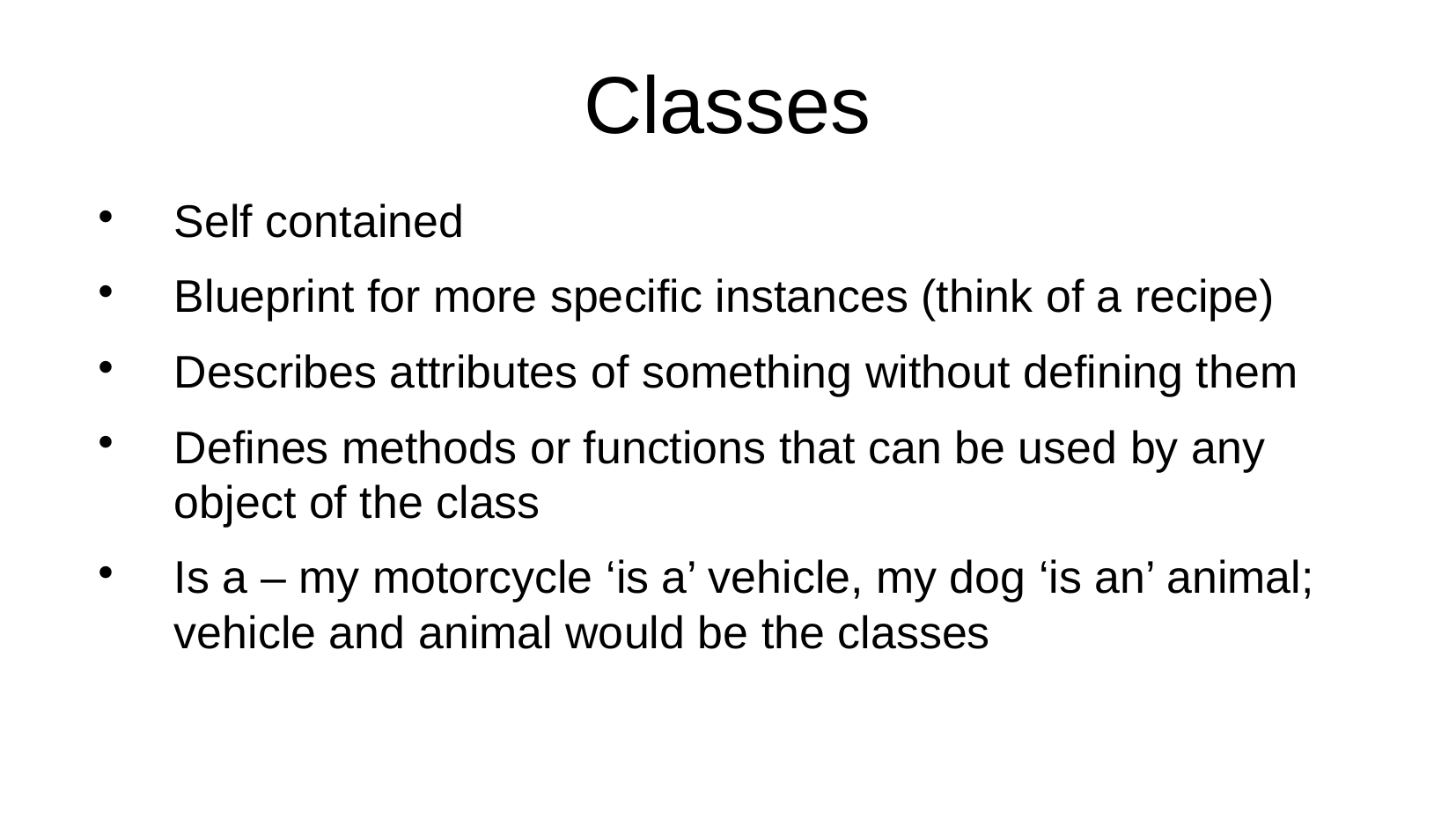

Classes
Self contained
Blueprint for more specific instances (think of a recipe)
Describes attributes of something without defining them
Defines methods or functions that can be used by any object of the class
Is a – my motorcycle ‘is a’ vehicle, my dog ‘is an’ animal; vehicle and animal would be the classes